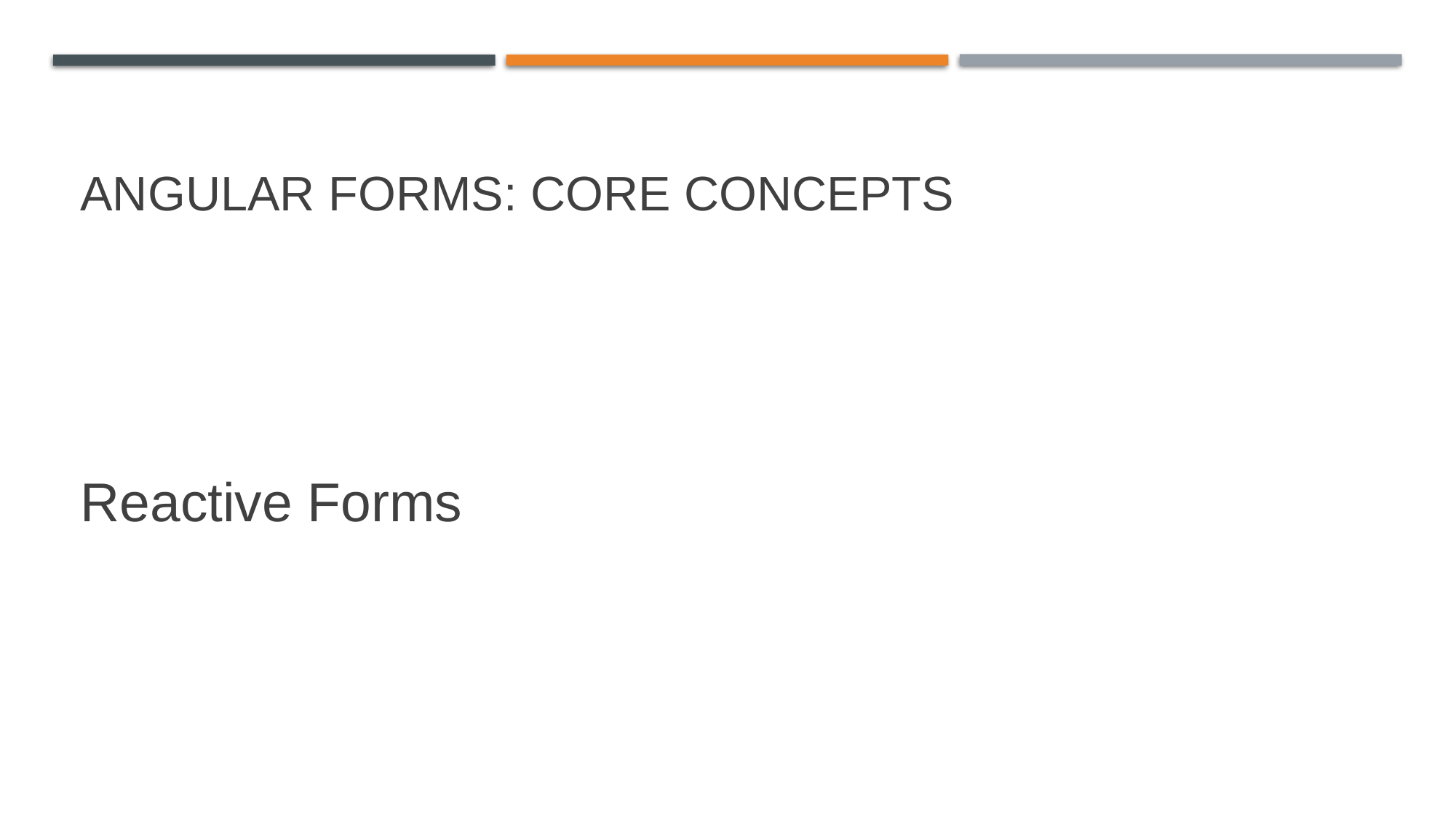

# Angular Forms: Core Concepts
Reactive Forms